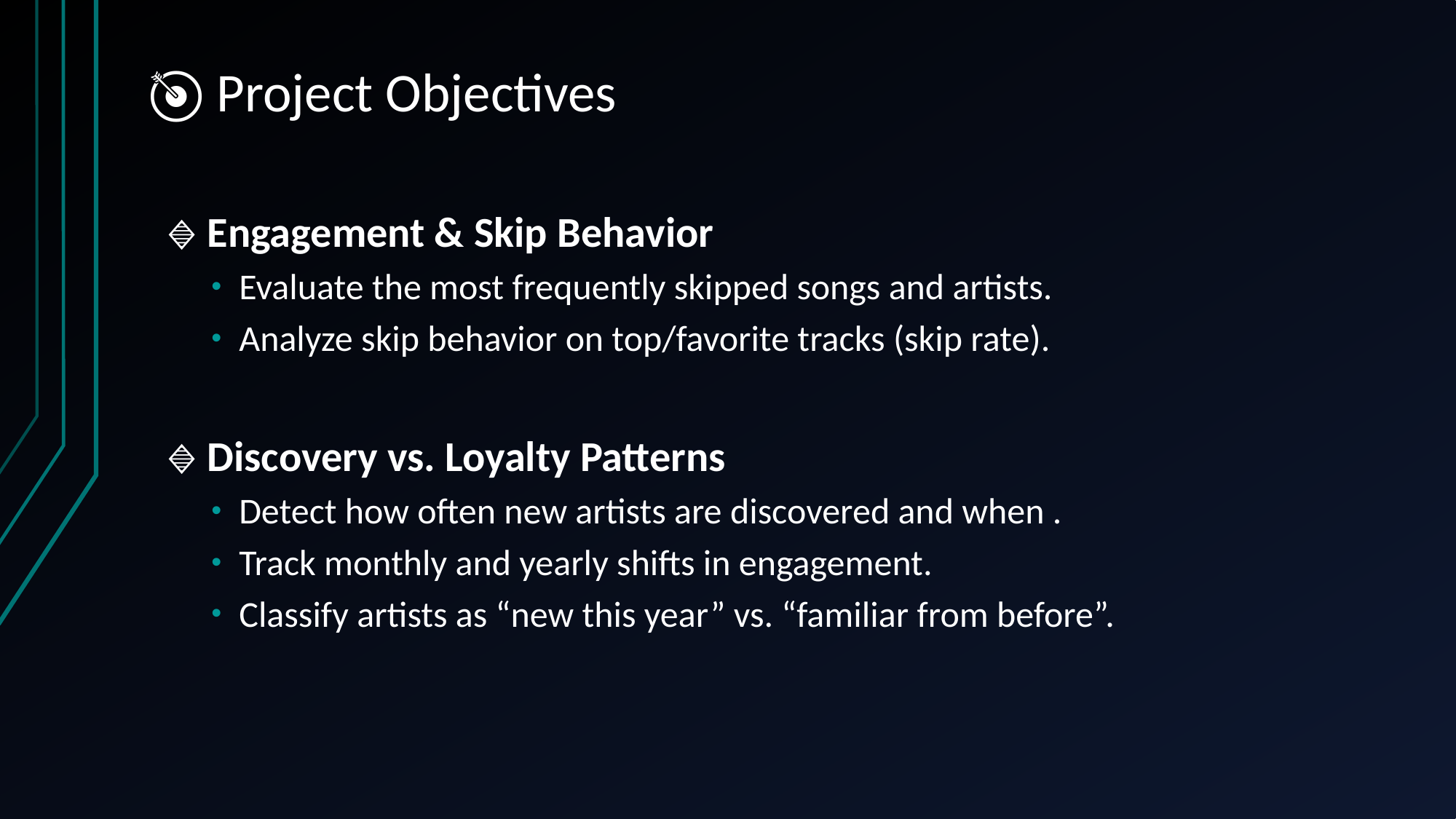

# 🎯 Project Objectives
🔹 Engagement & Skip Behavior
Evaluate the most frequently skipped songs and artists.
Analyze skip behavior on top/favorite tracks (skip rate).

🔹 Discovery vs. Loyalty Patterns
Detect how often new artists are discovered and when .
Track monthly and yearly shifts in engagement.
Classify artists as “new this year” vs. “familiar from before”.